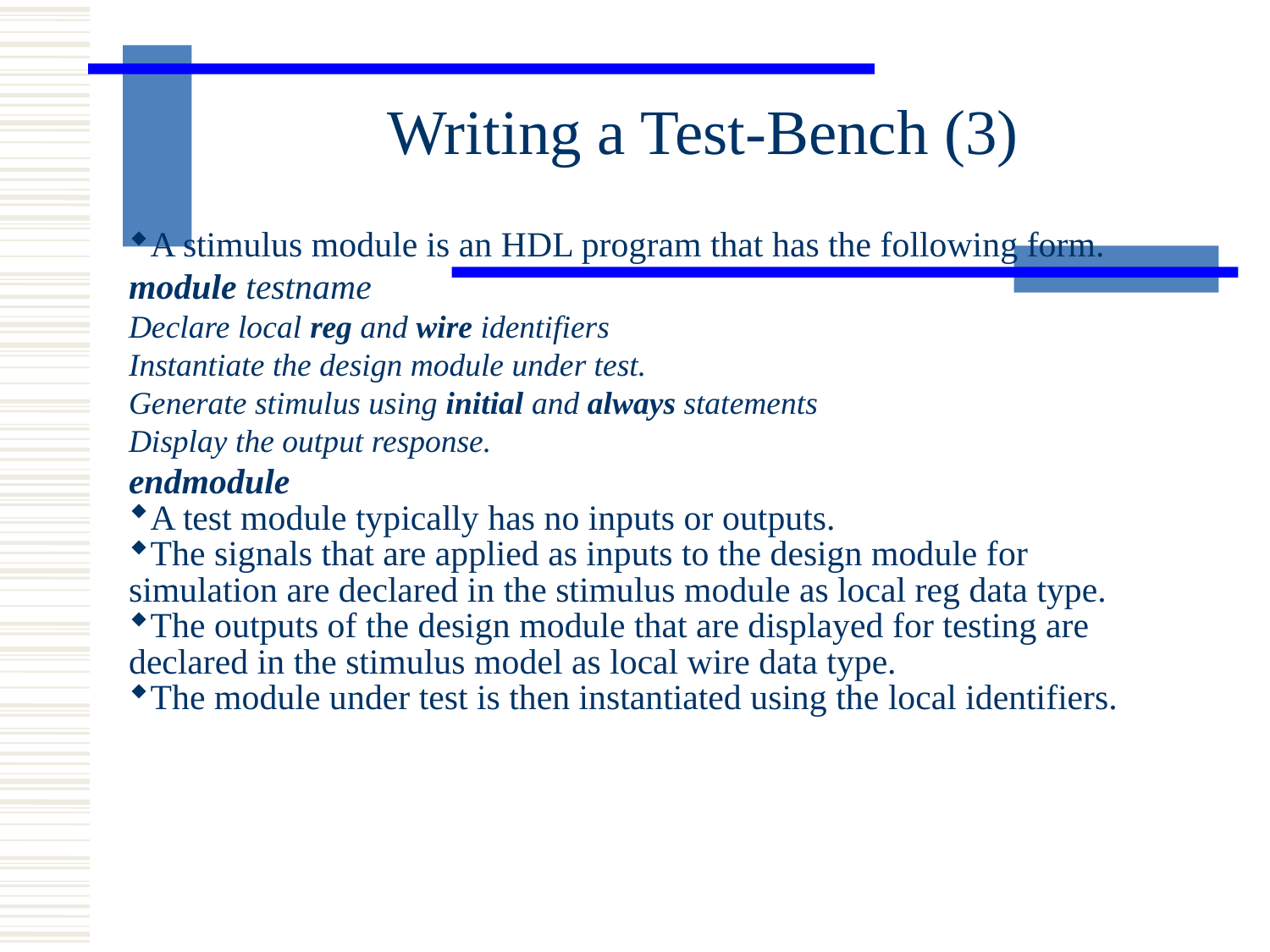

Writing a Test-Bench (3)
A stimulus module is an HDL program that has the following form.
module testname
Declare local reg and wire identifiers
Instantiate the design module under test.
Generate stimulus using initial and always statements
Display the output response.
endmodule
A test module typically has no inputs or outputs.
The signals that are applied as inputs to the design module for simulation are declared in the stimulus module as local reg data type.
The outputs of the design module that are displayed for testing are declared in the stimulus model as local wire data type.
The module under test is then instantiated using the local identifiers.